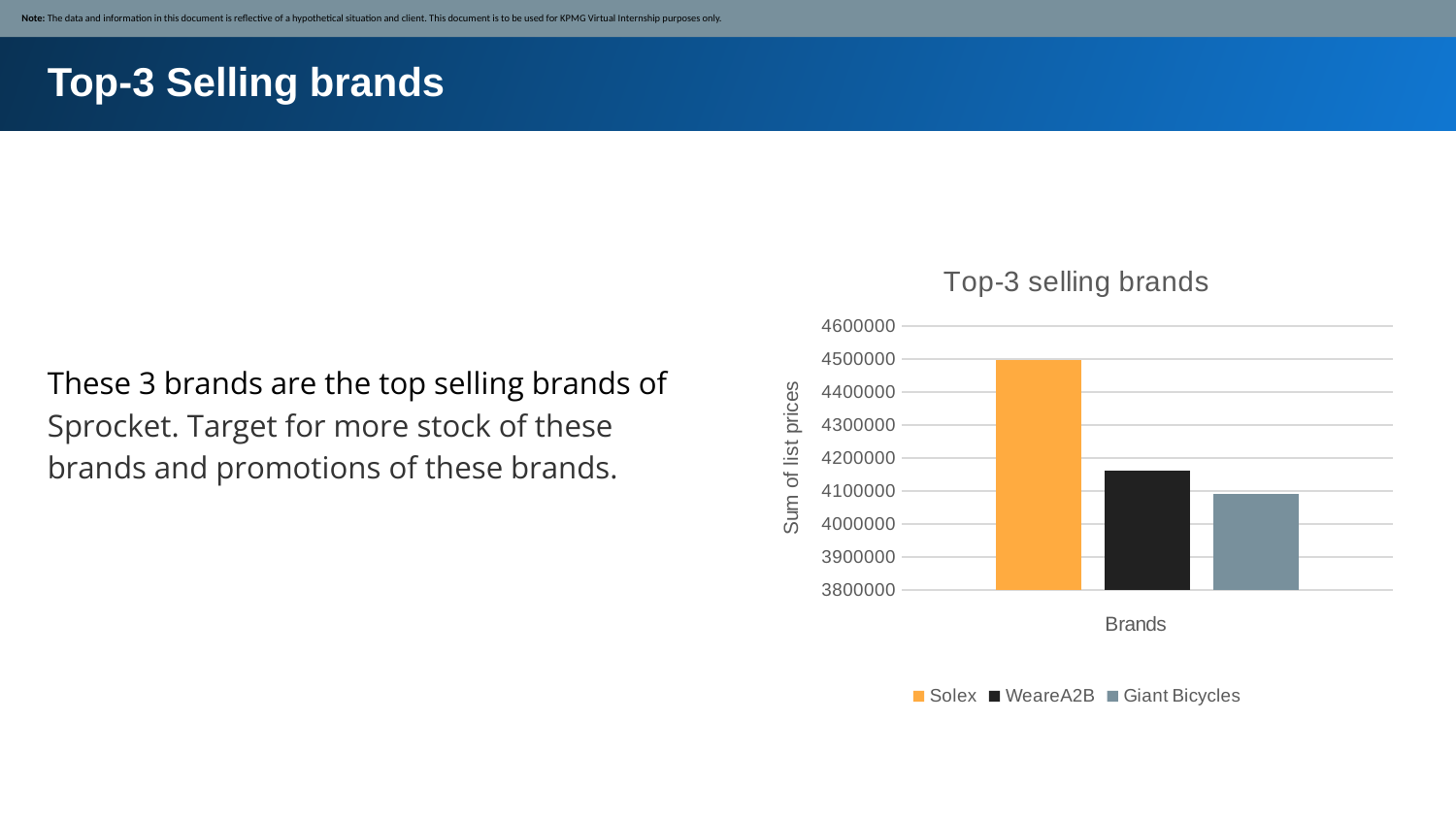

Note: The data and information in this document is reflective of a hypothetical situation and client. This document is to be used for KPMG Virtual Internship purposes only.
Top-3 Selling brands

### Chart: Top-3 selling brands

| Category | Solex | WeareA2B | Giant Bicycles |
|---|---|---|---|
| Total List Price | 4496577.63000008 | 4163083.609999992 | 4091668.659999976 |
These 3 brands are the top selling brands of Sprocket. Target for more stock of these brands and promotions of these brands.